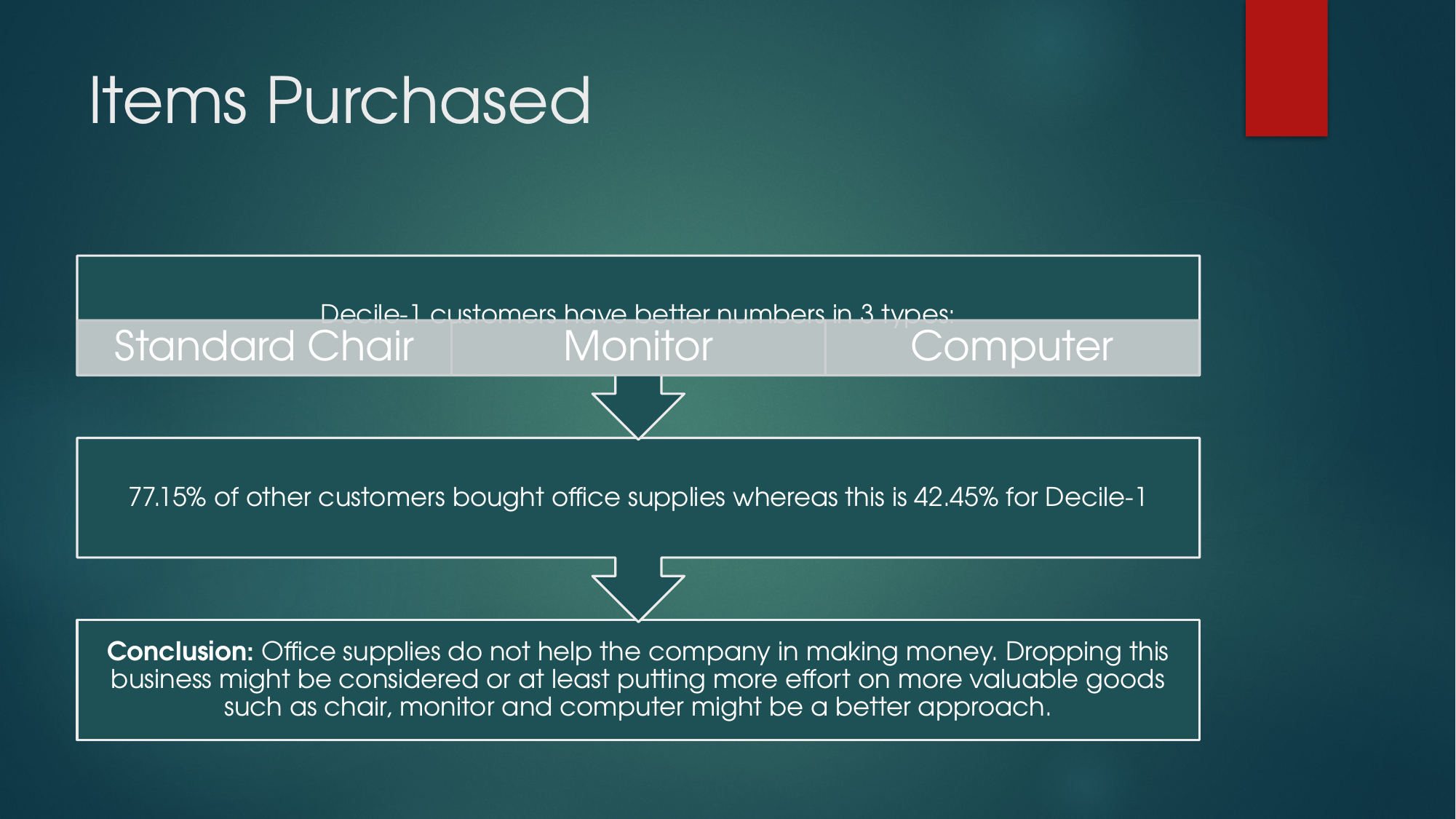

# Items Purchased
Conclusion: Office supplies do not help the company in making money. Dropping this business might be considered or at least putting more effort on more valuable goods such as chair, monitor and computer might be a better approach.
77.15% of other customers bought office supplies whereas this is 42.45% for Decile-1
Decile-1 customers have better numbers in 3 types:
Standard Chair
Monitor
Computer